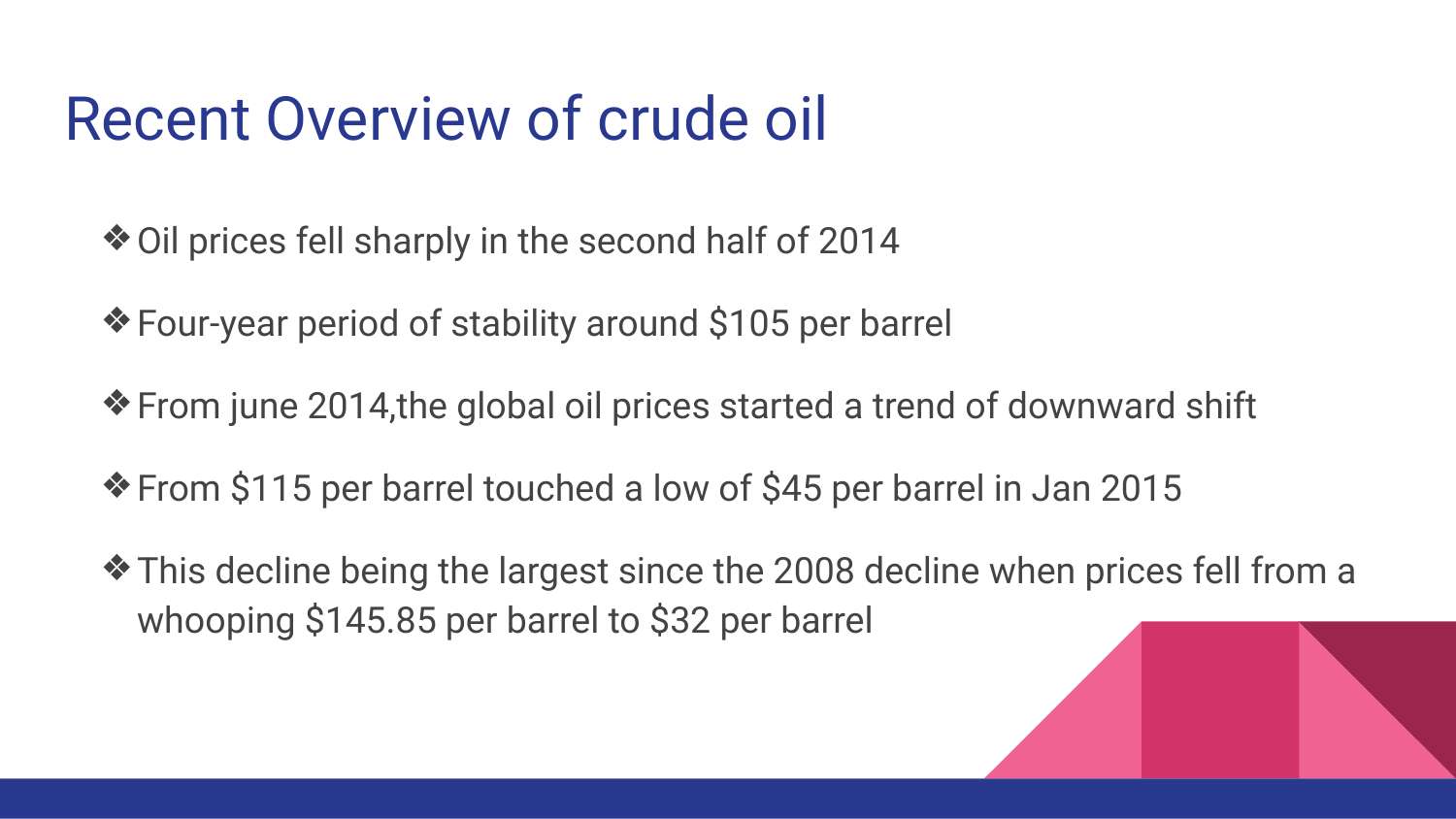

# Recent Overview of crude oil
Oil prices fell sharply in the second half of 2014
Four-year period of stability around $105 per barrel
From june 2014,the global oil prices started a trend of downward shift
From $115 per barrel touched a low of $45 per barrel in Jan 2015
This decline being the largest since the 2008 decline when prices fell from a whooping $145.85 per barrel to $32 per barrel